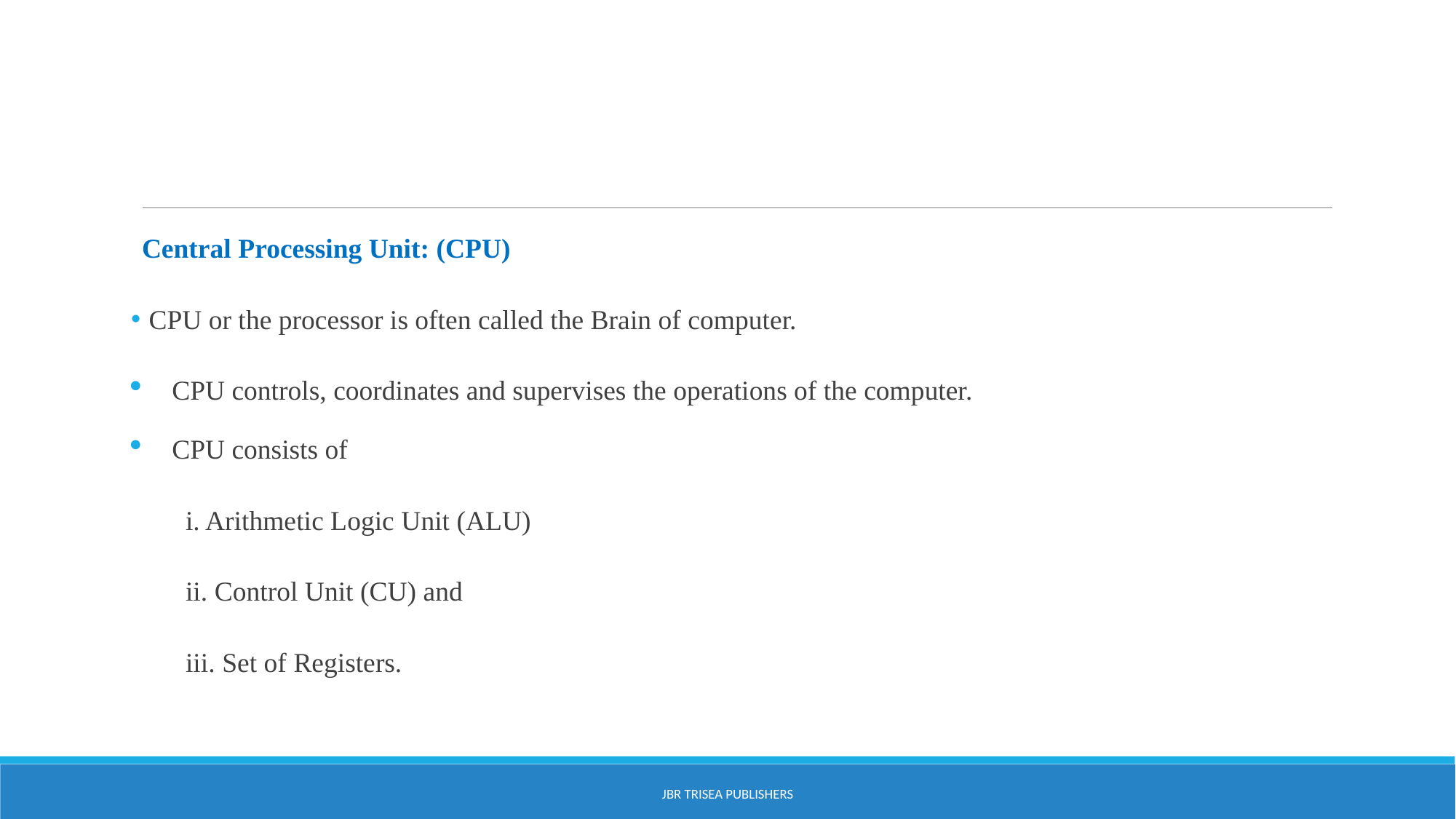

#
Central Processing Unit: (CPU)
 CPU or the processor is often called the Brain of computer.
CPU controls, coordinates and supervises the operations of the computer.
CPU consists of
i. Arithmetic Logic Unit (ALU)
ii. Control Unit (CU) and
iii. Set of Registers.

JBR Trisea Publishers